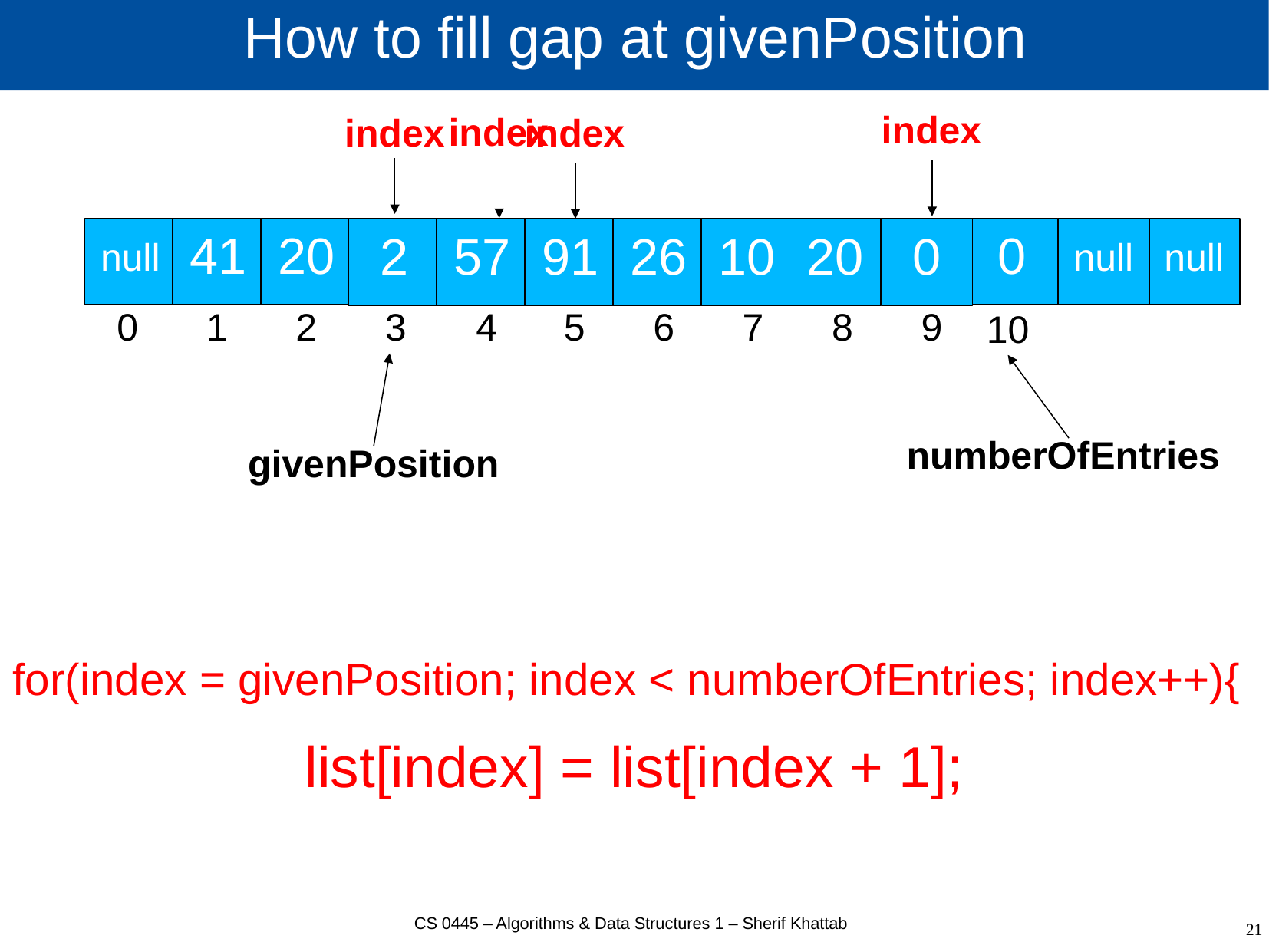

# How to fill gap at givenPosition
index
index
index
index
null
41
20
13
2
57
91
26
10
20
0
null
null
2
57
91
26
10
20
0
0
1
2
3
4
5
6
7
8
9
10
numberOfEntries
givenPosition
for(index = givenPosition; index < numberOfEntries; index++){
list[index] = list[index + 1];
CS 0445 – Algorithms & Data Structures 1 – Sherif Khattab
21